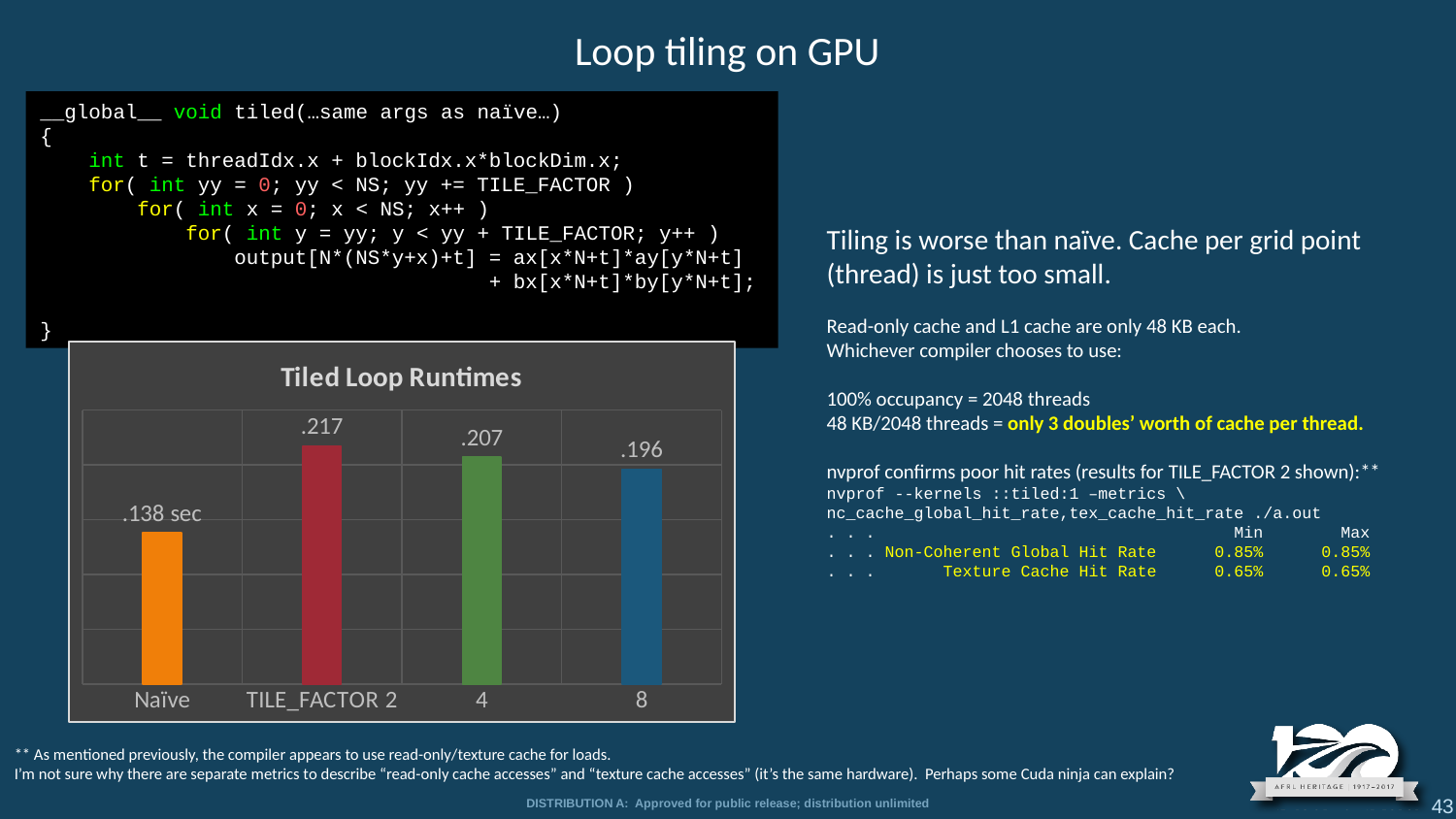

Loop tiling on GPU
__global__ void tiled(…same args as naïve…)
{
    int t = threadIdx.x + blockIdx.x*blockDim.x;
    for( int yy = 0; yy < NS; yy += TILE_FACTOR )
        for( int x = 0; x < NS; x++ )
            for( int y = yy; y < yy + TILE_FACTOR; y++ )
                output[N*(NS*y+x)+t] = ax[x*N+t]*ay[y*N+t]
                                     + bx[x*N+t]*by[y*N+t];
}

Tiling is worse than naïve. Cache per grid point (thread) is just too small.

Read-only cache and L1 cache are only 48 KB each.
Whichever compiler chooses to use:

100% occupancy = 2048 threads
48 KB/2048 threads = only 3 doubles’ worth of cache per thread.

nvprof confirms poor hit rates (results for TILE_FACTOR 2 shown):**
nvprof --kernels ::tiled:1 –metrics \
nc_cache_global_hit_rate,tex_cache_hit_rate ./a.out
. . .                                     Min        Max
. . . Non-Coherent Global Hit Rate      0.85%      0.85%
. . .       Texture Cache Hit Rate      0.65%      0.65%

### Chart: Tiled Loop Runtimes

| Category | Runtime |
|---|---|
| Naïve | 0.138 |
| TILE_FACTOR 2 | 0.217 |
| 4 | 0.207 |
| 8 | 0.196 |
** As mentioned previously, the compiler appears to use read-only/texture cache for loads.
I’m not sure why there are separate metrics to describe “read-only cache accesses” and “texture cache accesses” (it’s the same hardware).  Perhaps some Cuda ninja can explain?